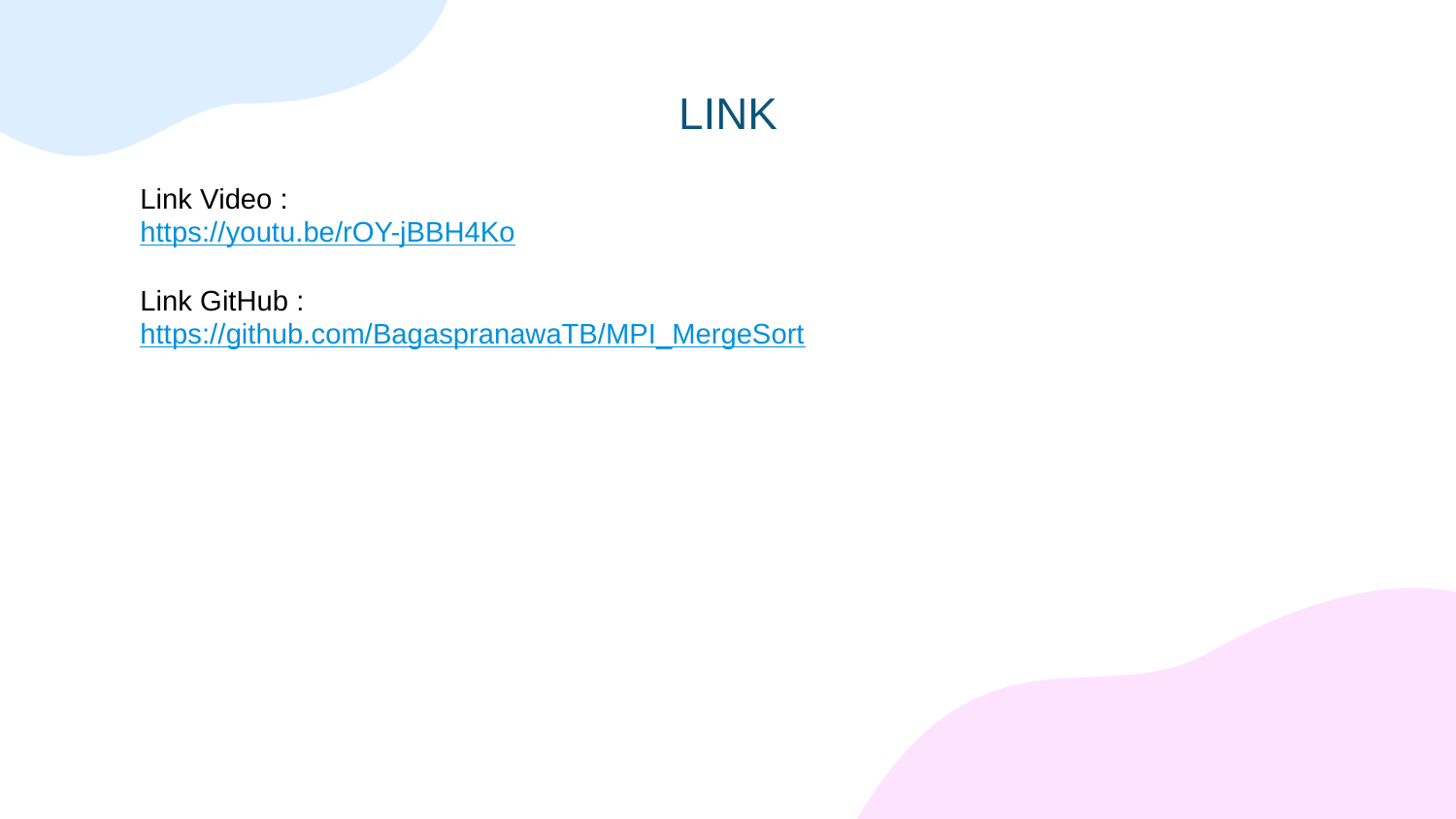

# LINK
Link Video :
https://youtu.be/rOY-jBBH4Ko

Link GitHub :
https://github.com/BagaspranawaTB/MPI_MergeSort